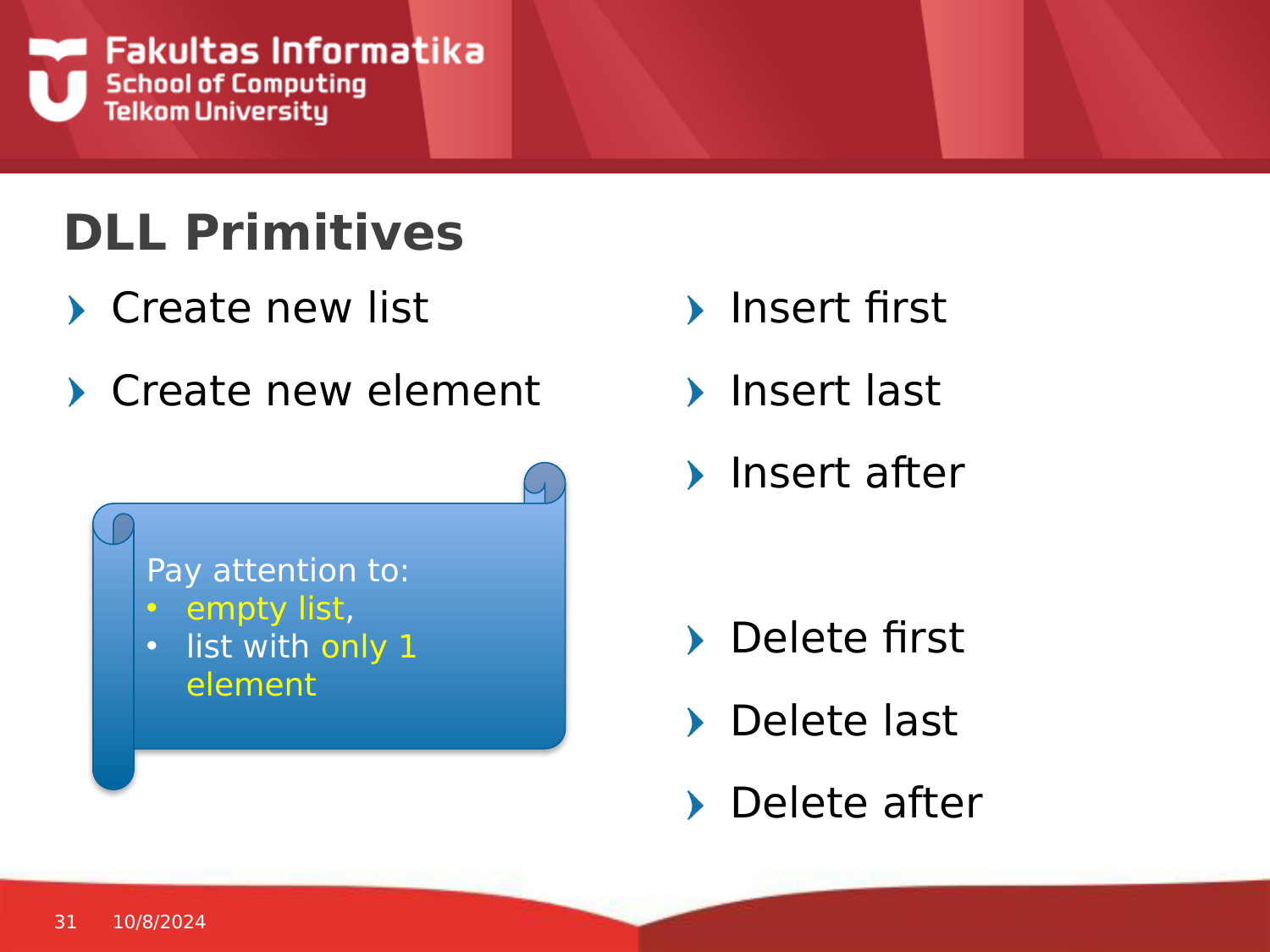

# DLL Primitives
Create new list
Create new element

Insert first
Insert last
Insert after

Delete first
Delete last
Delete after

Pay attention to:
empty list,
list with only 1 element
31
10/8/2024